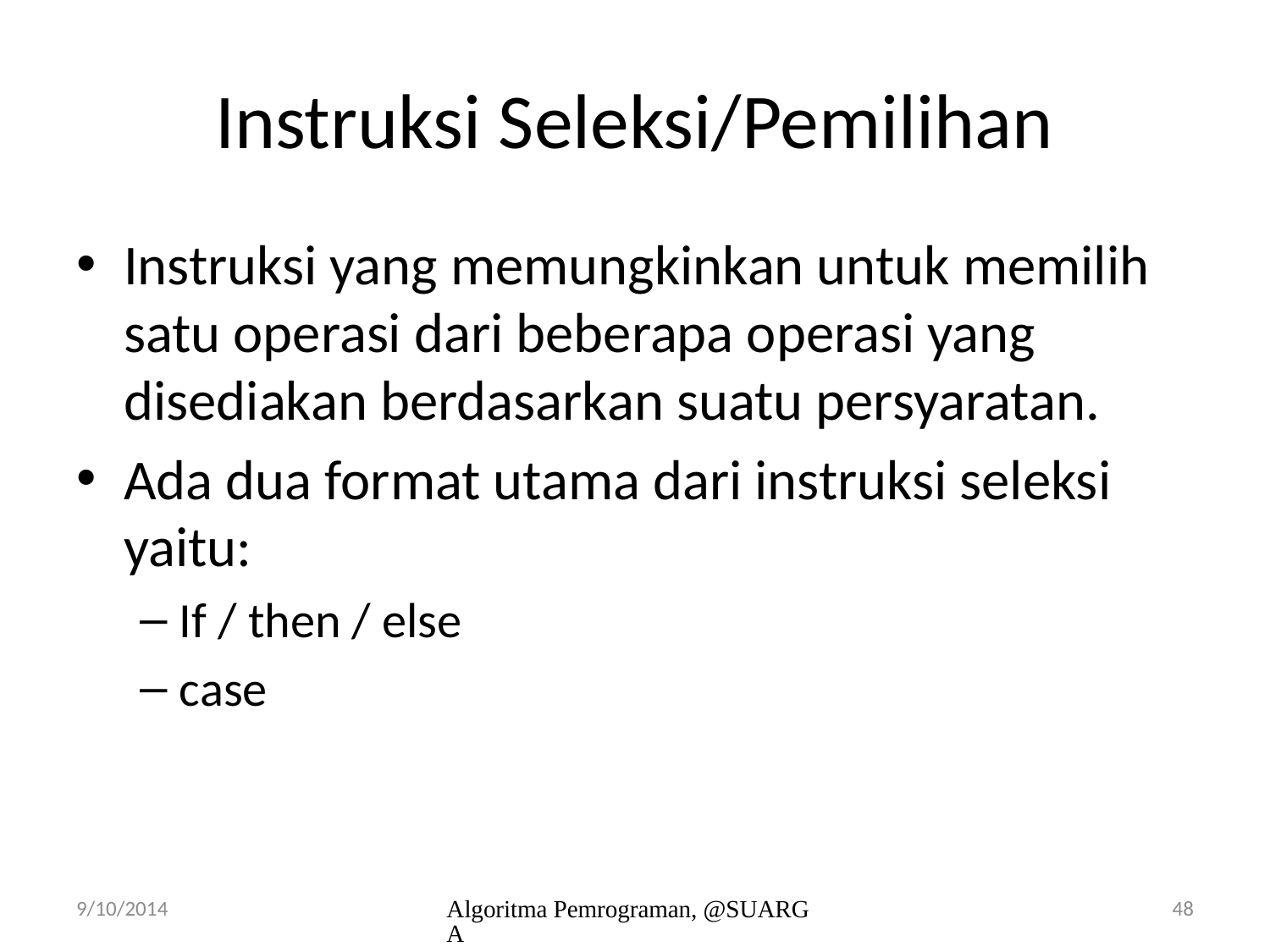

# Instruksi Seleksi/Pemilihan
Instruksi yang memungkinkan untuk memilih satu operasi dari beberapa operasi yang disediakan berdasarkan suatu persyaratan.
Ada dua format utama dari instruksi seleksi yaitu:
If / then / else
case
9/10/2014
Algoritma Pemrograman, @SUARGA
48